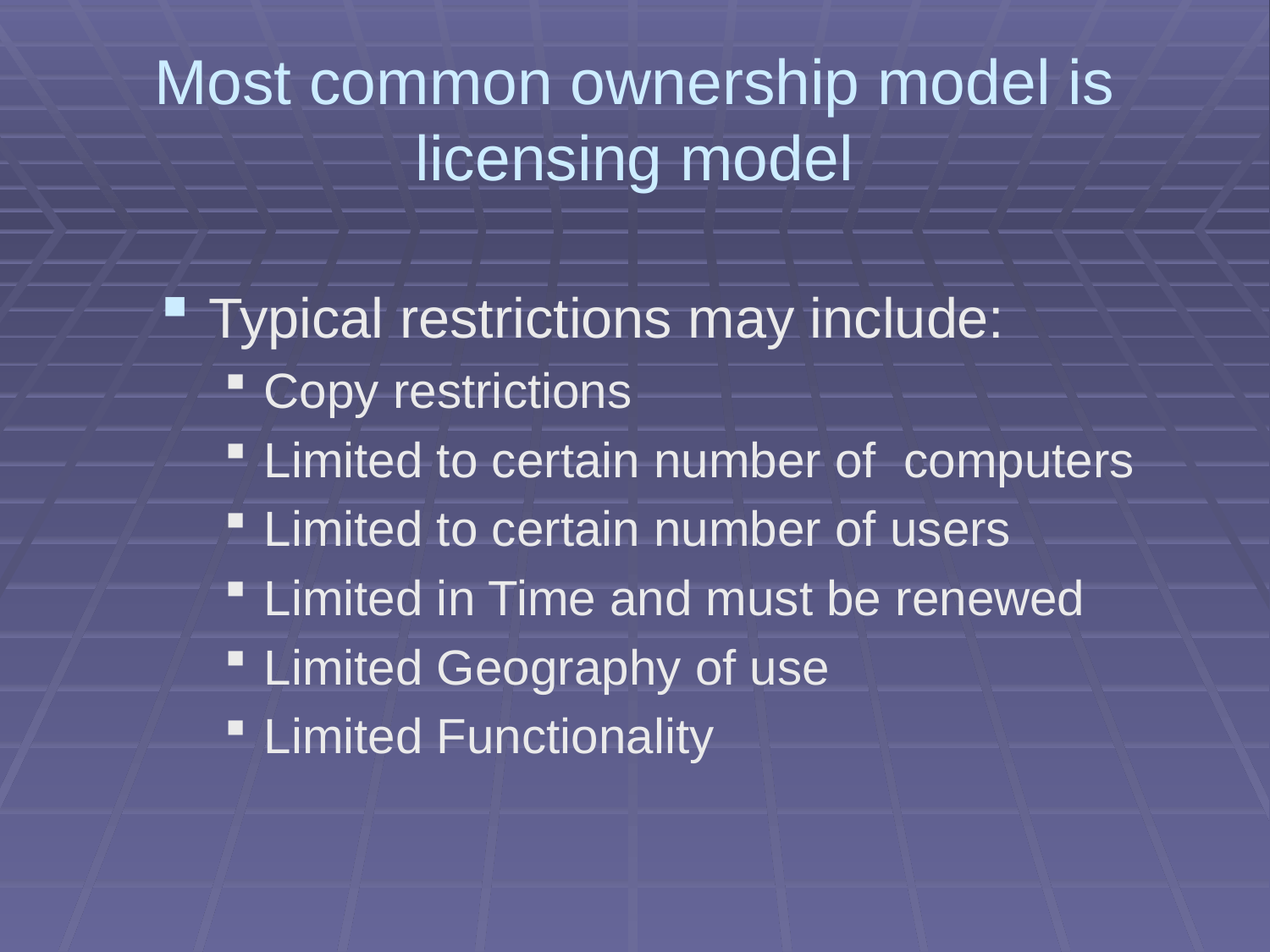

# Most common ownership model is licensing model
Typical restrictions may include:
Copy restrictions
Limited to certain number of  computers
Limited to certain number of users
Limited in Time and must be renewed
Limited Geography of use
Limited Functionality